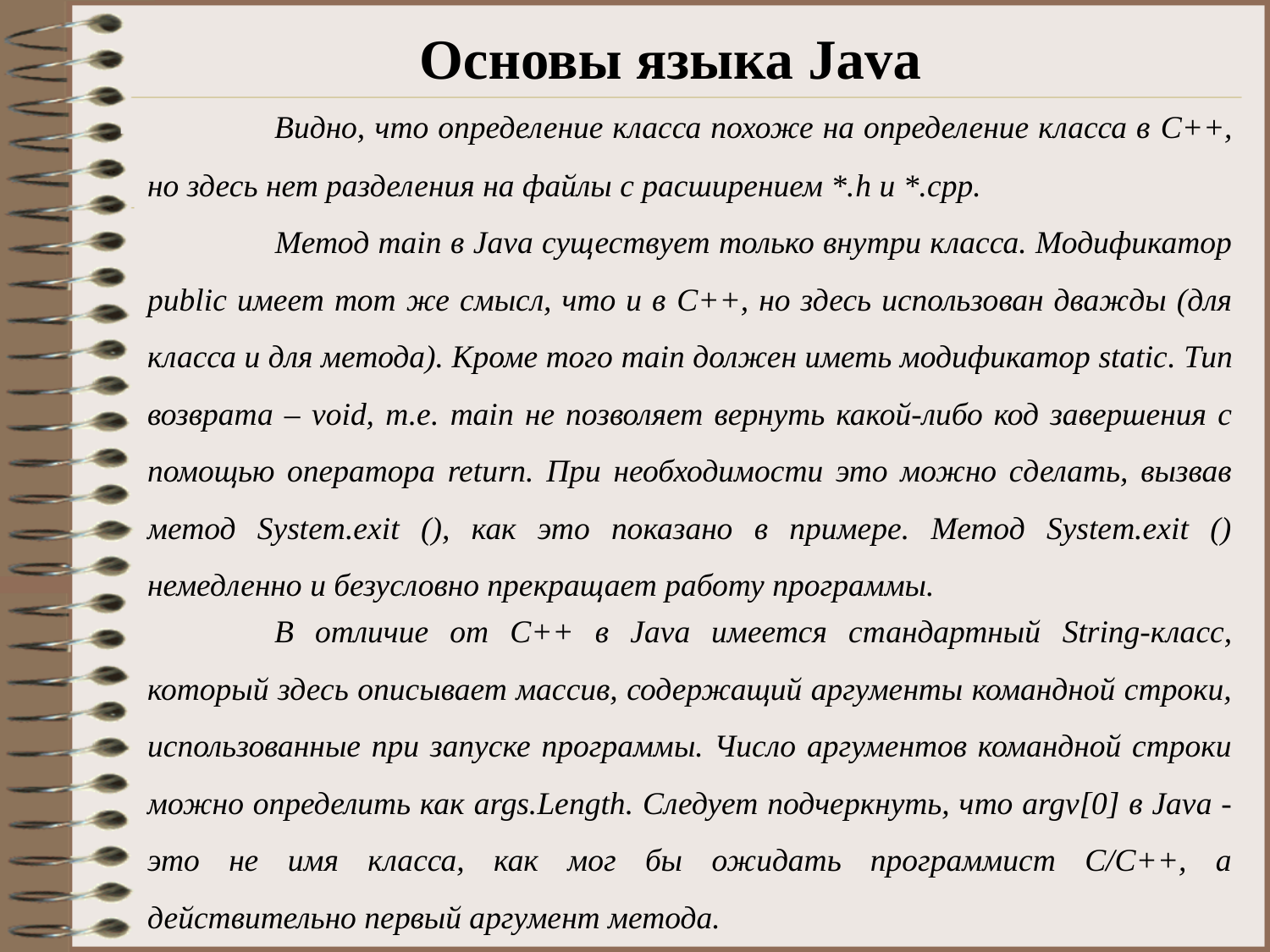

# Основы языка Java
	Видно, что определение класса похоже на определение класса в C++, но здесь нет разделения на файлы с расширением *.h и *.cpp.
 	Метод main в Java существует только внутри класса. Модификатор public имеет тот же смысл, что и в C++, но здесь использован дважды (для класса и для метода). Кроме того main должен иметь модификатор static. Тип возврата – void, т.е. main не позволяет вернуть какой-либо код завершения с помощью оператора return. При необходимости это можно сделать, вызвав метод System.exit (), как это показано в примере. Метод System.exit () немедленно и безусловно прекращает работу программы.
	В отличие от C++ в Java имеется стандартный String-класс, который здесь описывает массив, содержащий аргументы командной строки, использованные при запуске программы. Число аргументов командной строки можно определить как args.Length. Следует подчеркнуть, что argv[0] в Java - это не имя класса, как мог бы ожидать программист С/С++, а действительно первый аргумент метода.